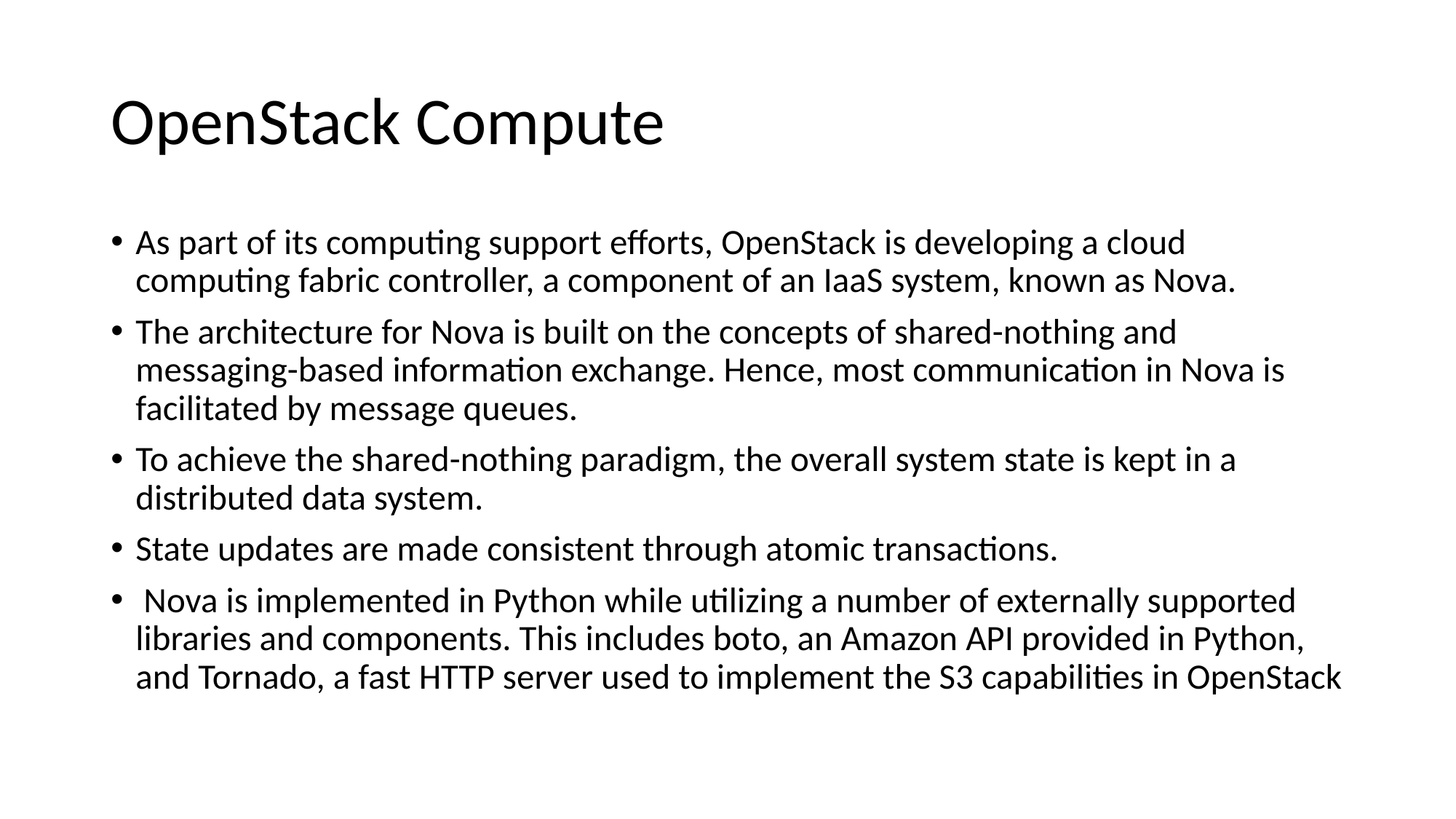

# OpenStack Compute
As part of its computing support efforts, OpenStack is developing a cloud computing fabric controller, a component of an IaaS system, known as Nova.
The architecture for Nova is built on the concepts of shared-nothing and messaging-based information exchange. Hence, most communication in Nova is facilitated by message queues.
To achieve the shared-nothing paradigm, the overall system state is kept in a distributed data system.
State updates are made consistent through atomic transactions.
 Nova is implemented in Python while utilizing a number of externally supported libraries and components. This includes boto, an Amazon API provided in Python, and Tornado, a fast HTTP server used to implement the S3 capabilities in OpenStack